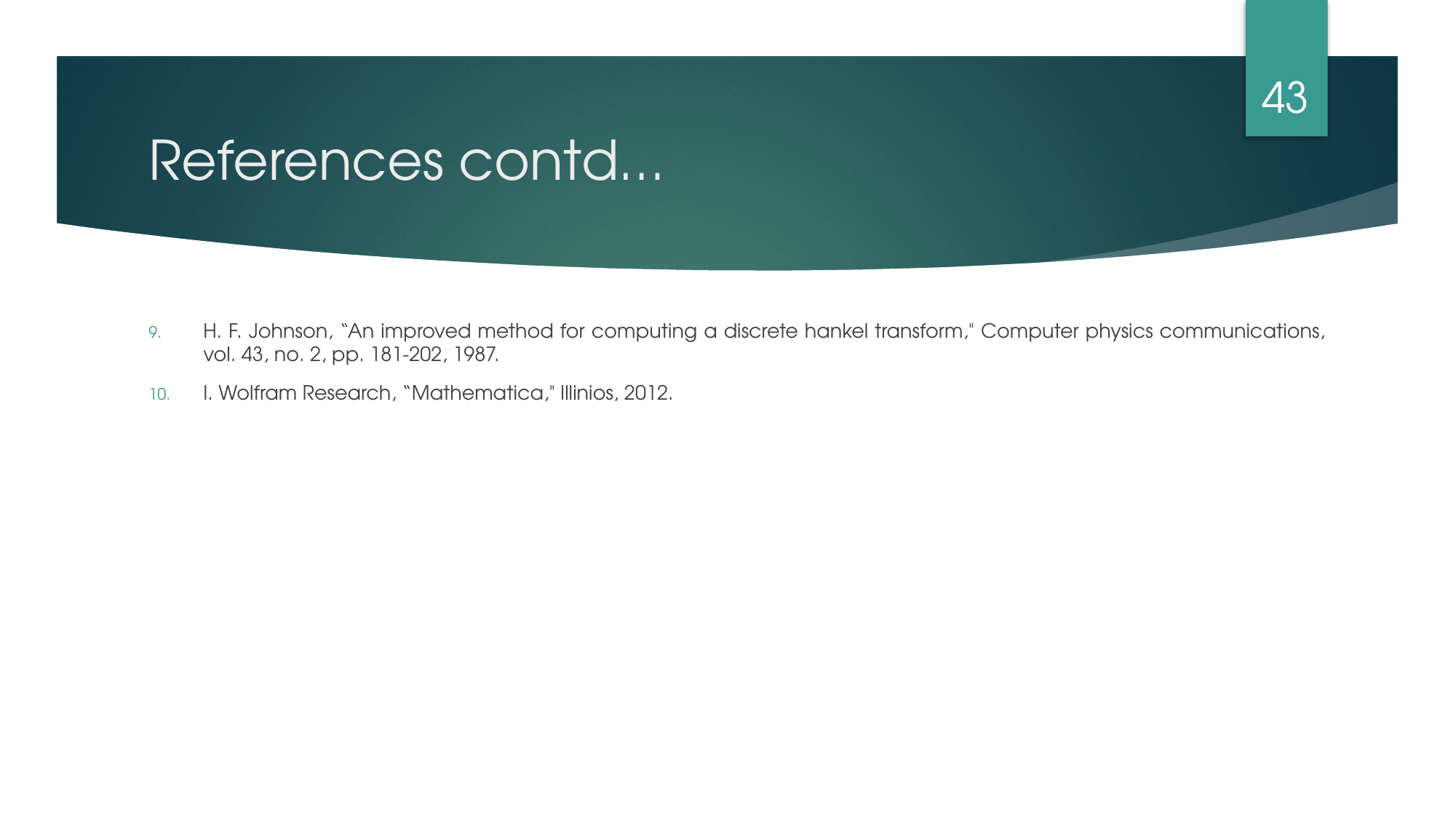

43
# References contd…

H. F. Johnson, “An improved method for computing a discrete hankel transform," Computer physics communications, vol. 43, no. 2, pp. 181-202, 1987.
I. Wolfram Research, “Mathematica," Illinios, 2012.